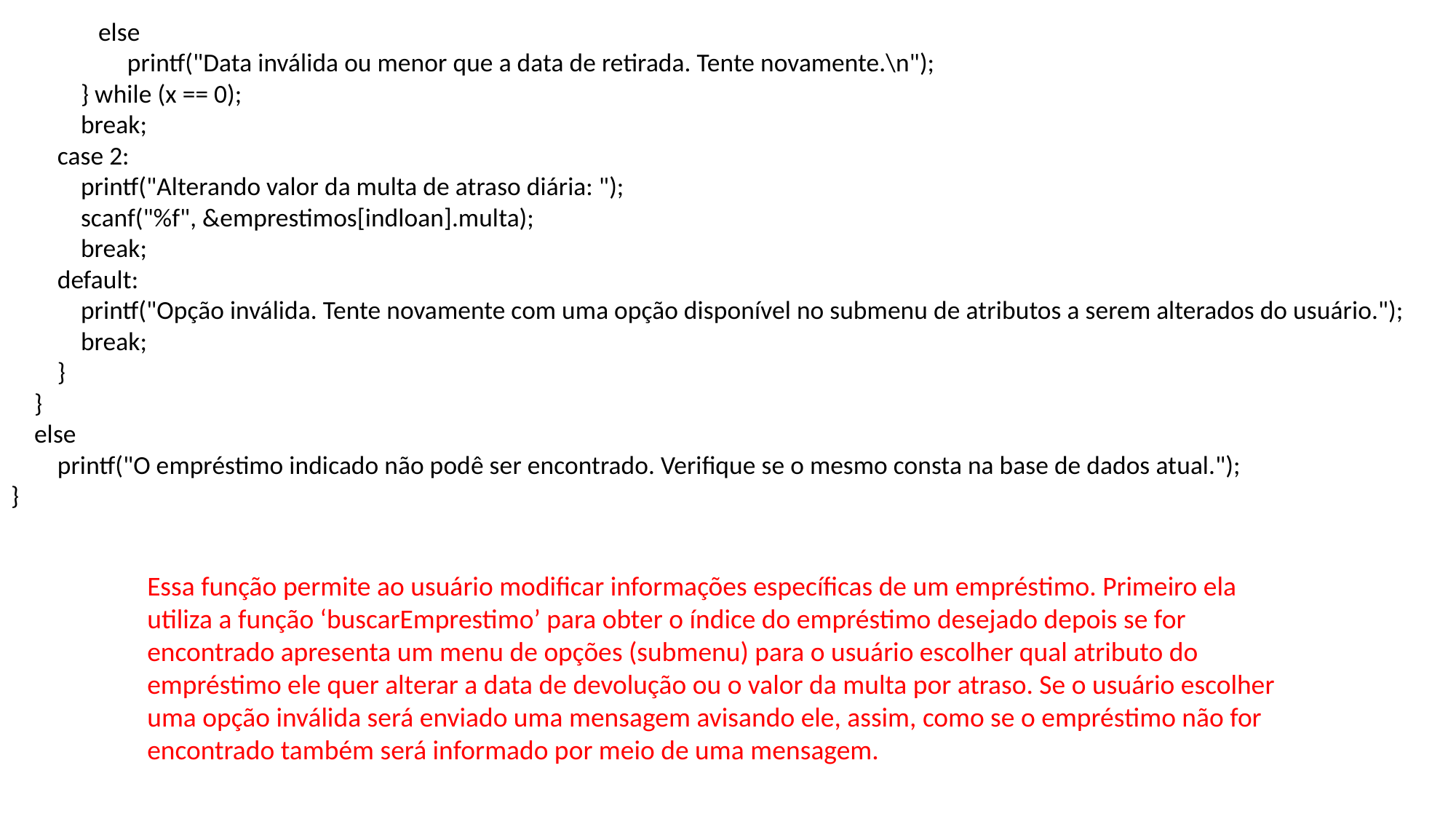

else
                    printf("Data inválida ou menor que a data de retirada. Tente novamente.\n");
            } while (x == 0);
            break;
        case 2:
            printf("Alterando valor da multa de atraso diária: ");
            scanf("%f", &emprestimos[indloan].multa);
            break;
        default:
            printf("Opção inválida. Tente novamente com uma opção disponível no submenu de atributos a serem alterados do usuário.");
            break;
        }
    }
    else
        printf("O empréstimo indicado não podê ser encontrado. Verifique se o mesmo consta na base de dados atual.");
}
Essa função permite ao usuário modificar informações específicas de um empréstimo. Primeiro ela utiliza a função ‘buscarEmprestimo’ para obter o índice do empréstimo desejado depois se for encontrado apresenta um menu de opções (submenu) para o usuário escolher qual atributo do empréstimo ele quer alterar a data de devolução ou o valor da multa por atraso. Se o usuário escolher uma opção inválida será enviado uma mensagem avisando ele, assim, como se o empréstimo não for encontrado também será informado por meio de uma mensagem.